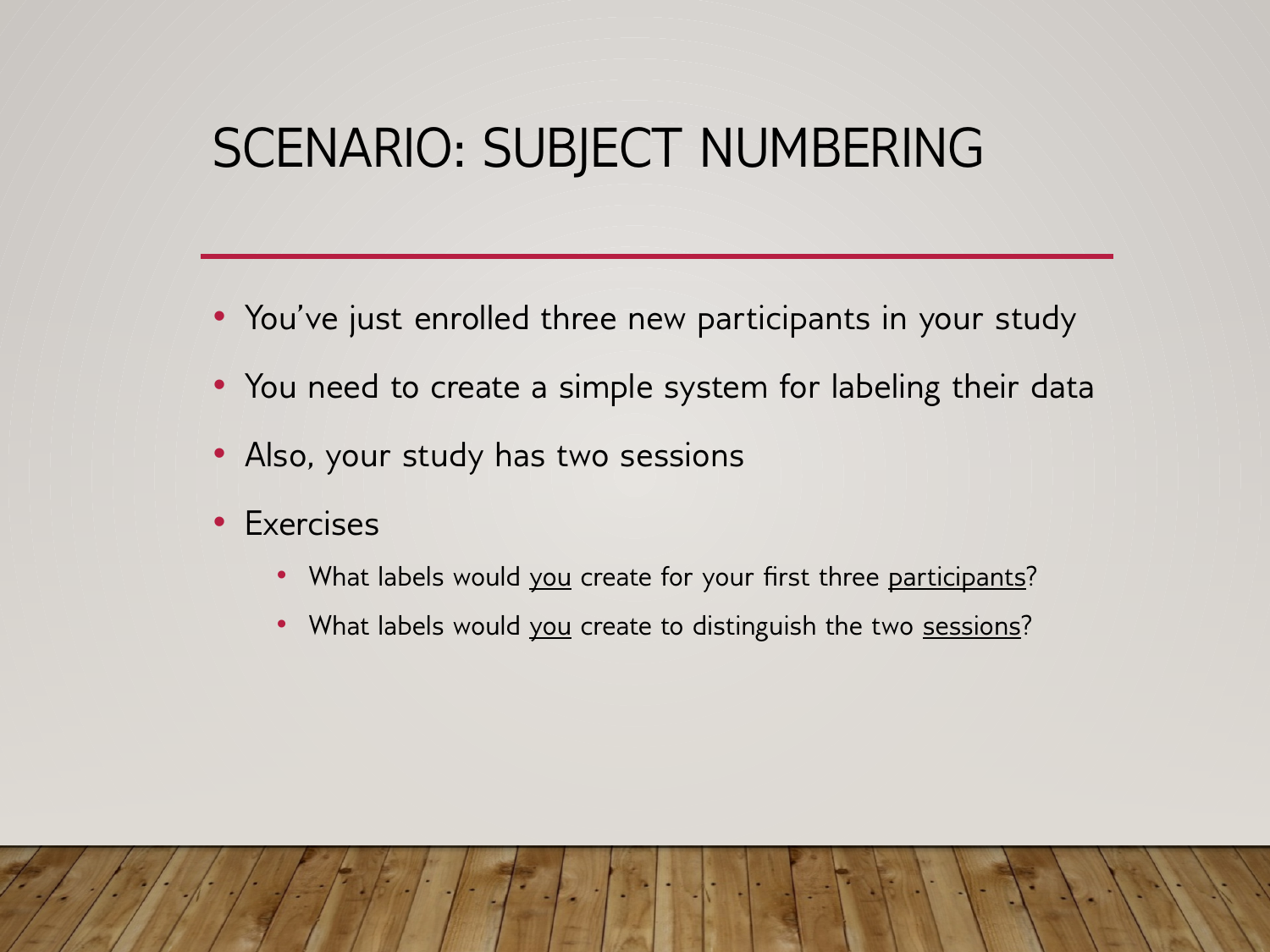

# Scenario: Subject numbering
You’ve just enrolled three new participants in your study
You need to create a simple system for labeling their data
Also, your study has two sessions
Exercises
What labels would you create for your first three participants?
What labels would you create to distinguish the two sessions?